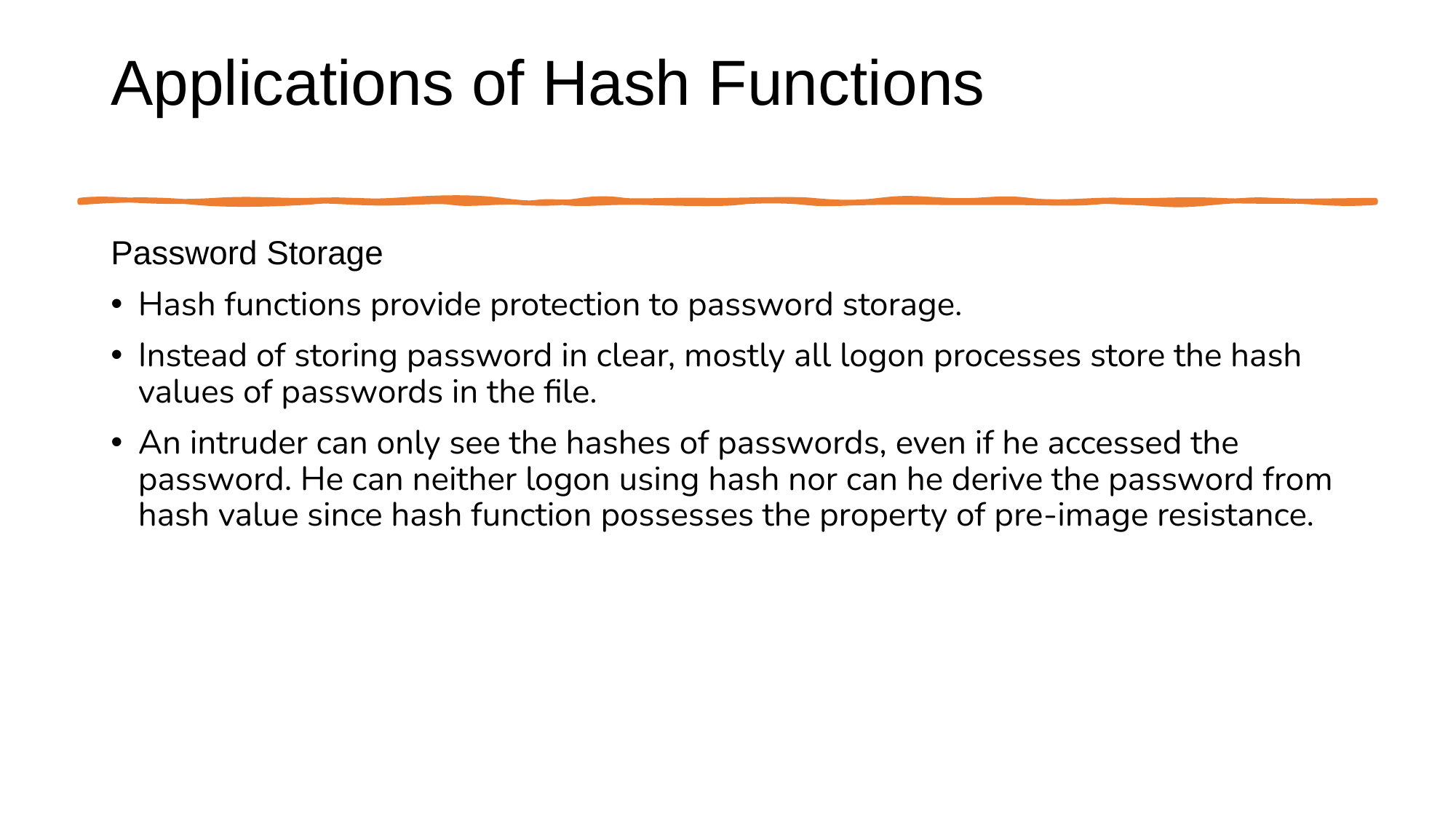

# Applications of Hash Functions

Password Storage
Hash functions provide protection to password storage.
Instead of storing password in clear, mostly all logon processes store the hash values of passwords in the file.
An intruder can only see the hashes of passwords, even if he accessed the password. He can neither logon using hash nor can he derive the password from hash value since hash function possesses the property of pre-image resistance.